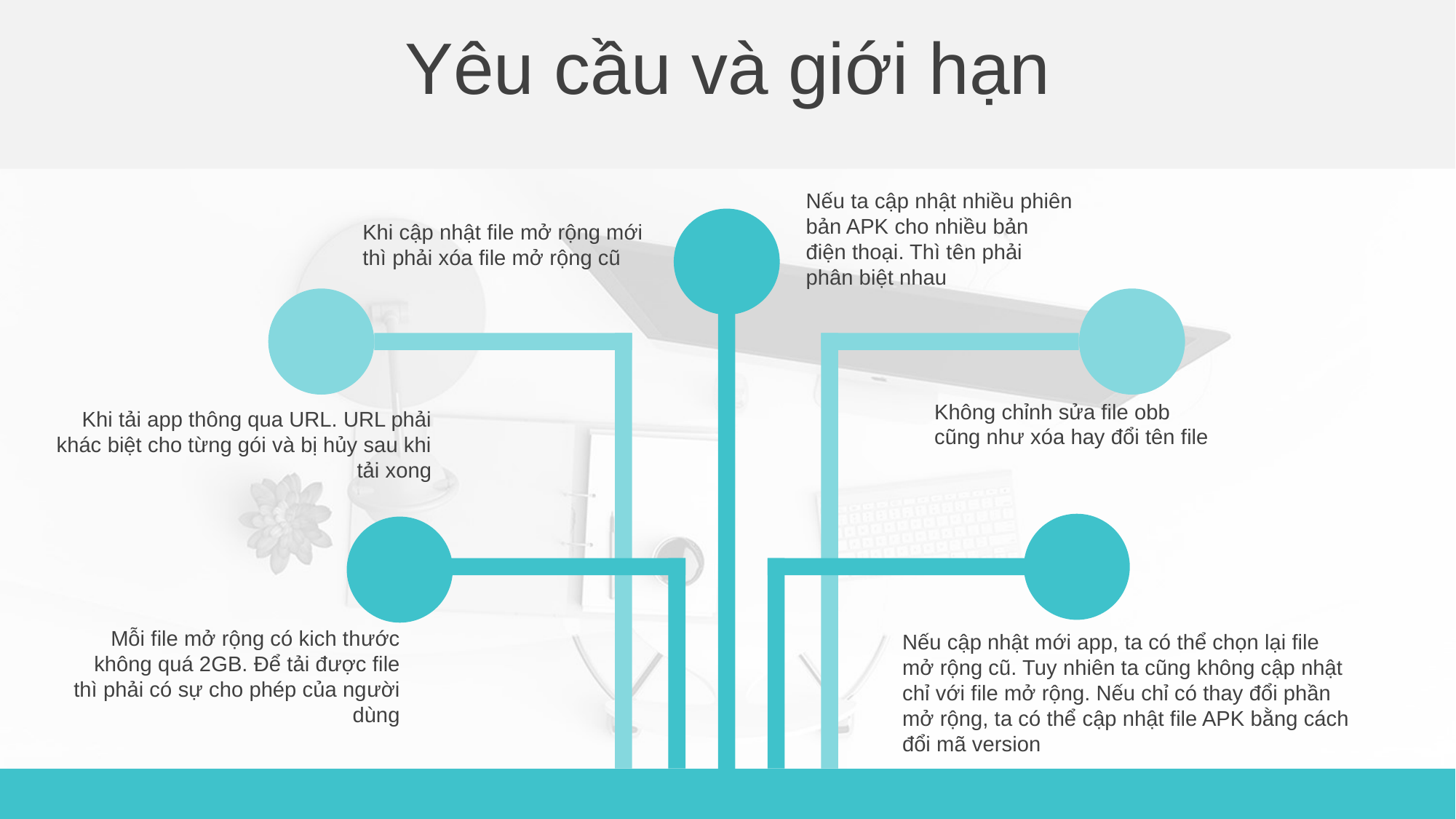

Yêu cầu và giới hạn
Nếu ta cập nhật nhiều phiên bản APK cho nhiều bản điện thoại. Thì tên phải phân biệt nhau

Khi cập nhật file mở rộng mới thì phải xóa file mở rộng cũ

Không chỉnh sửa file obb cũng như xóa hay đổi tên file
Khi tải app thông qua URL. URL phải khác biệt cho từng gói và bị hủy sau khi tải xong

Mỗi file mở rộng có kich thước không quá 2GB. Để tải được file thì phải có sự cho phép của người dùng
Nếu cập nhật mới app, ta có thể chọn lại file mở rộng cũ. Tuy nhiên ta cũng không cập nhật chỉ với file mở rộng. Nếu chỉ có thay đổi phần mở rộng, ta có thể cập nhật file APK bằng cách đổi mã version